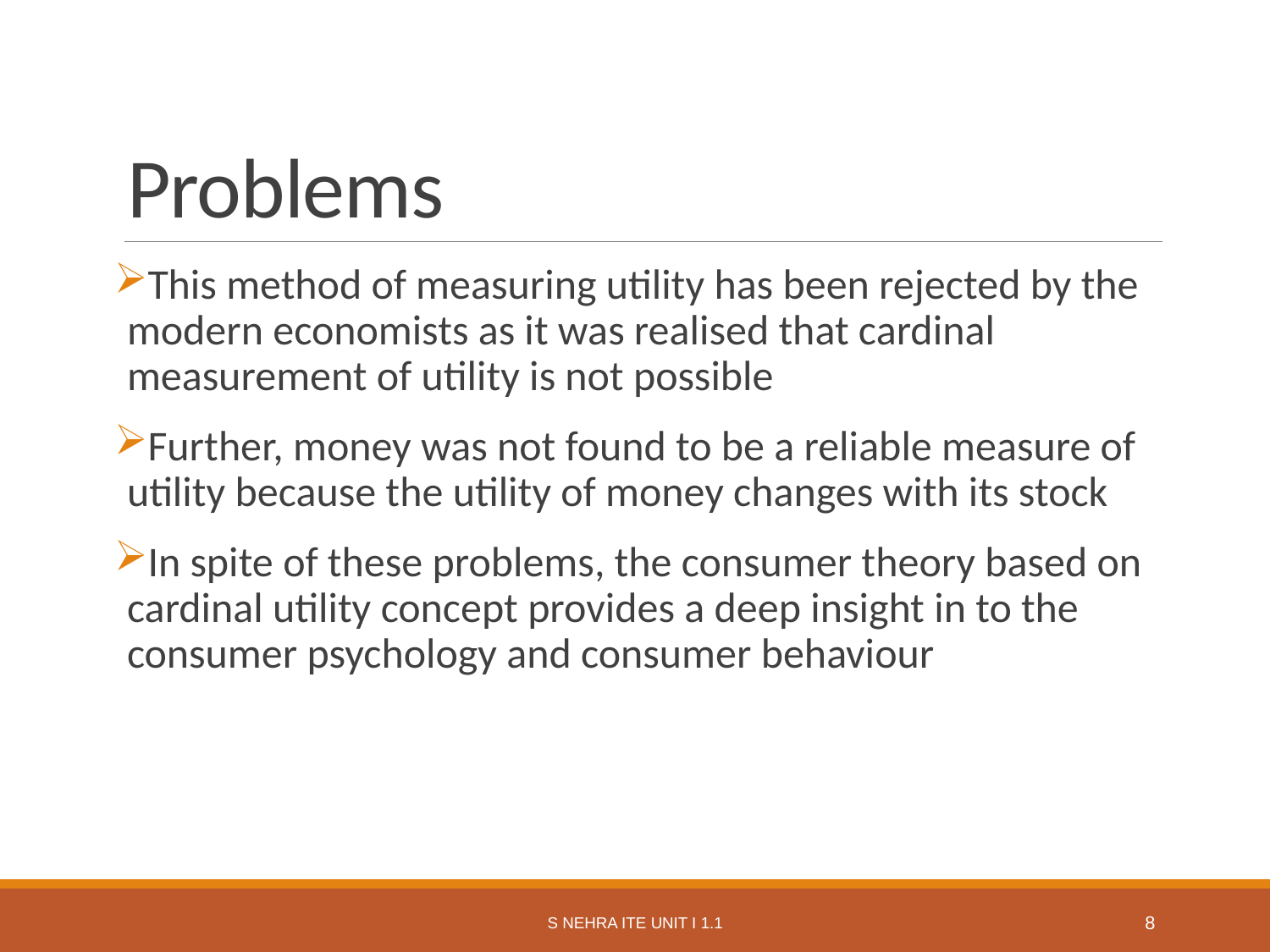

# Problems
This method of measuring utility has been rejected by the modern economists as it was realised that cardinal measurement of utility is not possible
Further, money was not found to be a reliable measure of utility because the utility of money changes with its stock
In spite of these problems, the consumer theory based on cardinal utility concept provides a deep insight in to the consumer psychology and consumer behaviour
S Nehra ITE Unit I 1.1
8